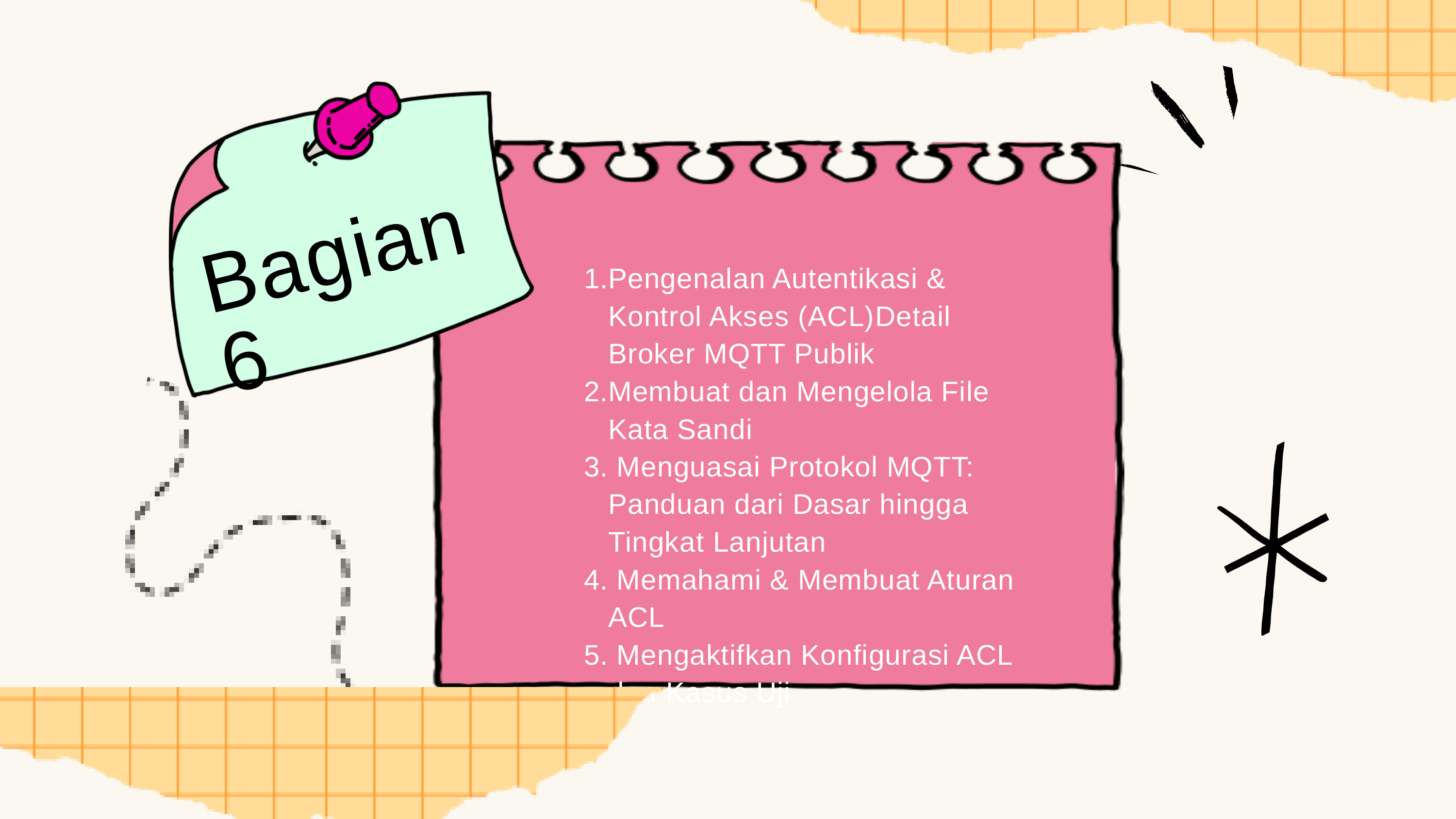

Bagian 6

Pengenalan Autentikasi & Kontrol Akses (ACL)Detail Broker MQTT Publik
Membuat dan Mengelola File Kata Sandi
 Menguasai Protokol MQTT: Panduan dari Dasar hingga Tingkat Lanjutan
 Memahami & Membuat Aturan ACL
 Mengaktifkan Konfigurasi ACL dan Kasus Uji